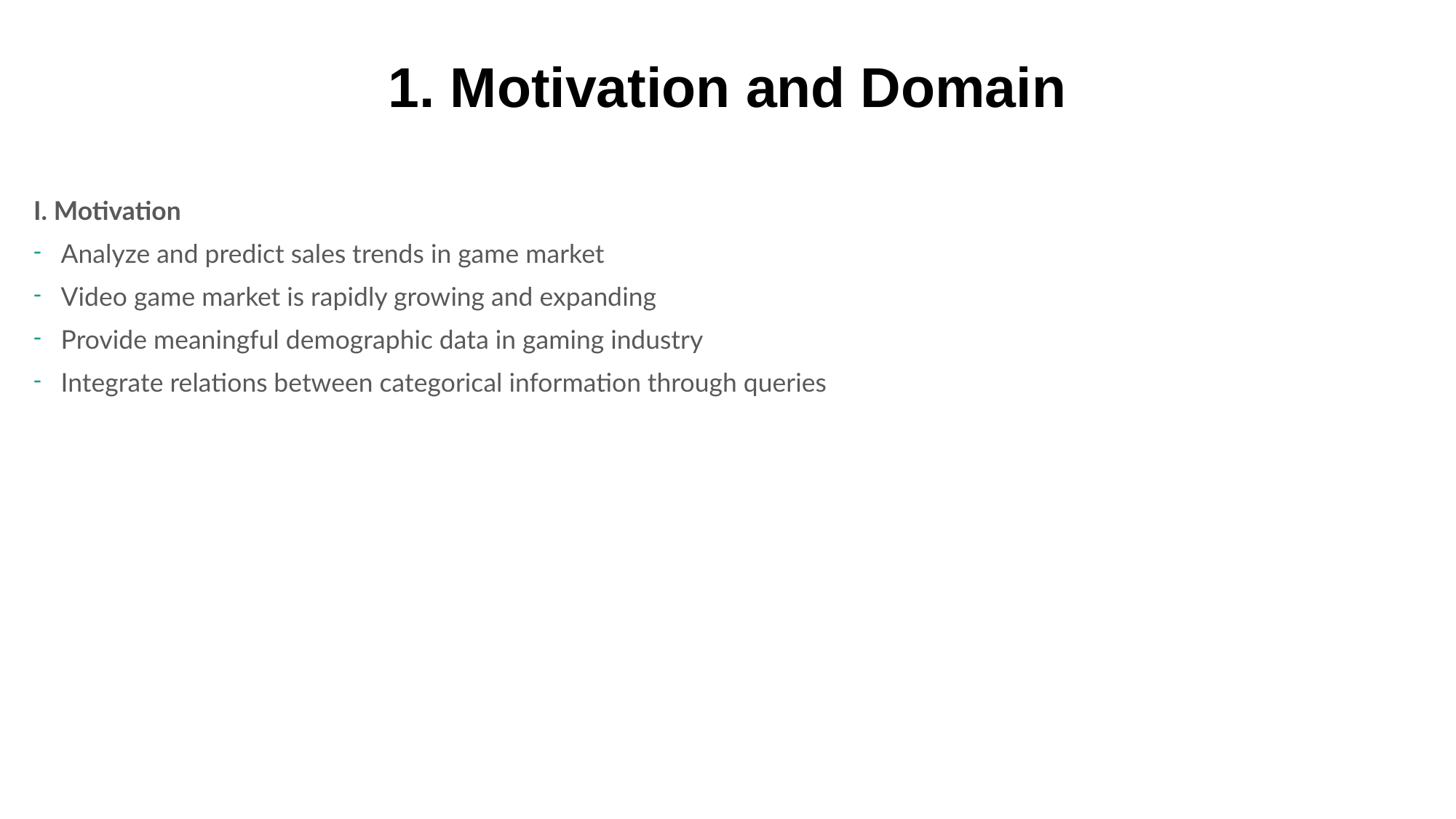

# 1. Motivation and Domain
I. Motivation
Analyze and predict sales trends in game market
Video game market is rapidly growing and expanding
Provide meaningful demographic data in gaming industry
Integrate relations between categorical information through queries